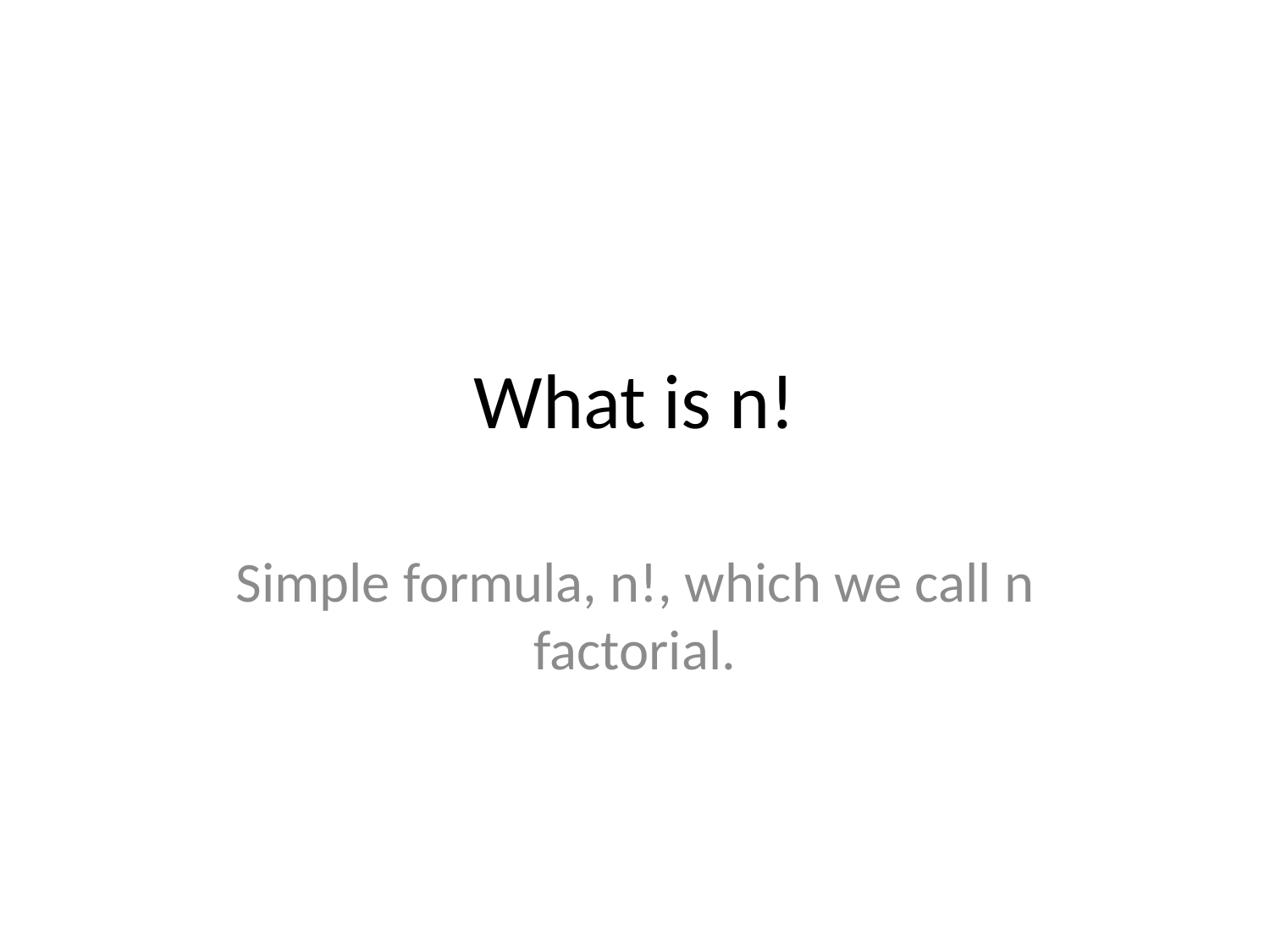

# What is n!
Simple formula, n!, which we call n factorial.